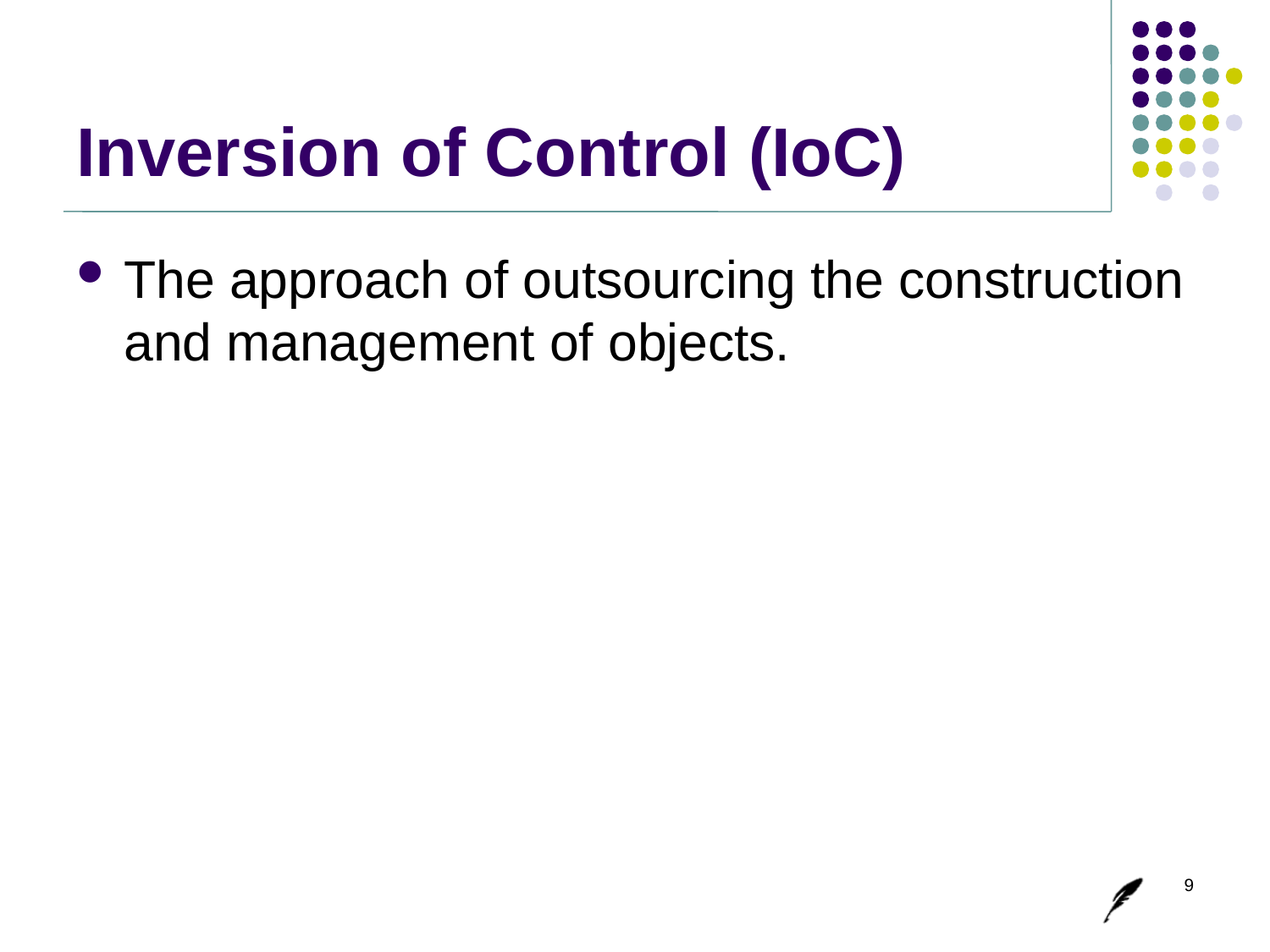

# Inversion of Control (IoC)
The approach of outsourcing the construction and management of objects.
9